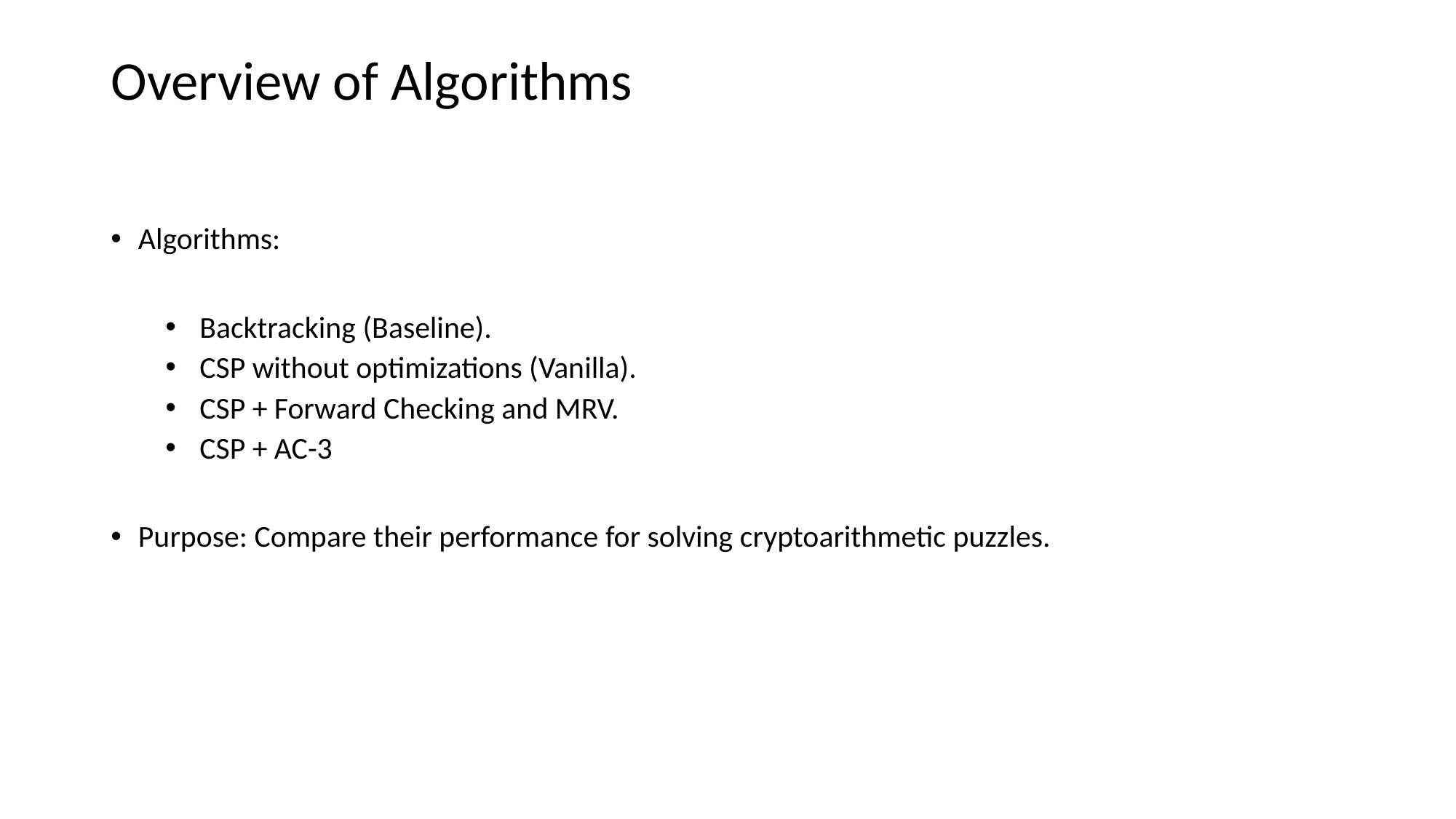

# Overview of Algorithms
Algorithms:

Backtracking (Baseline).
CSP without optimizations (Vanilla).
CSP + Forward Checking and MRV.
CSP + AC-3

Purpose: Compare their performance for solving cryptoarithmetic puzzles.